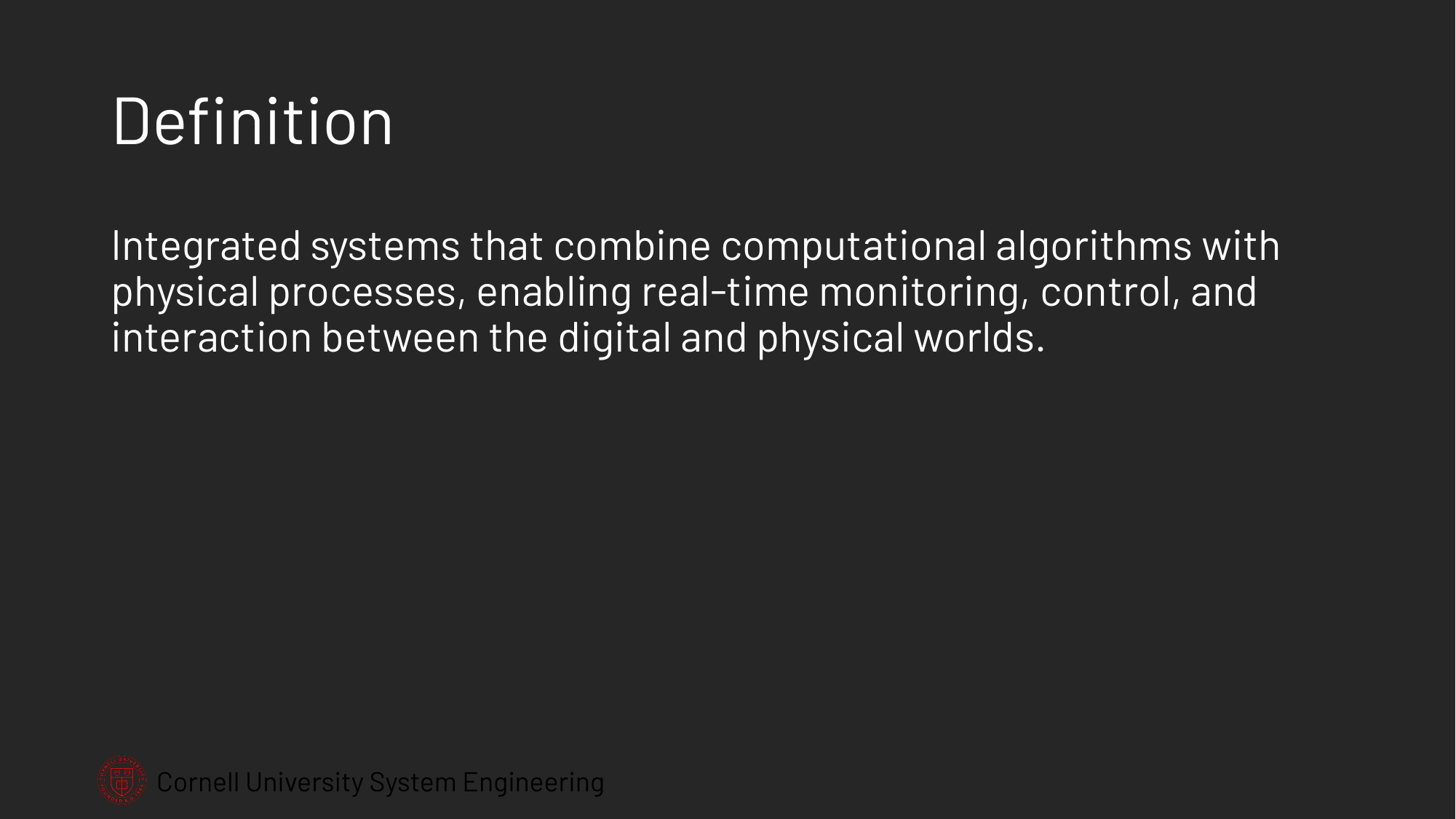

# Definition
Integrated systems that combine computational algorithms with physical processes, enabling real-time monitoring, control, and interaction between the digital and physical worlds.